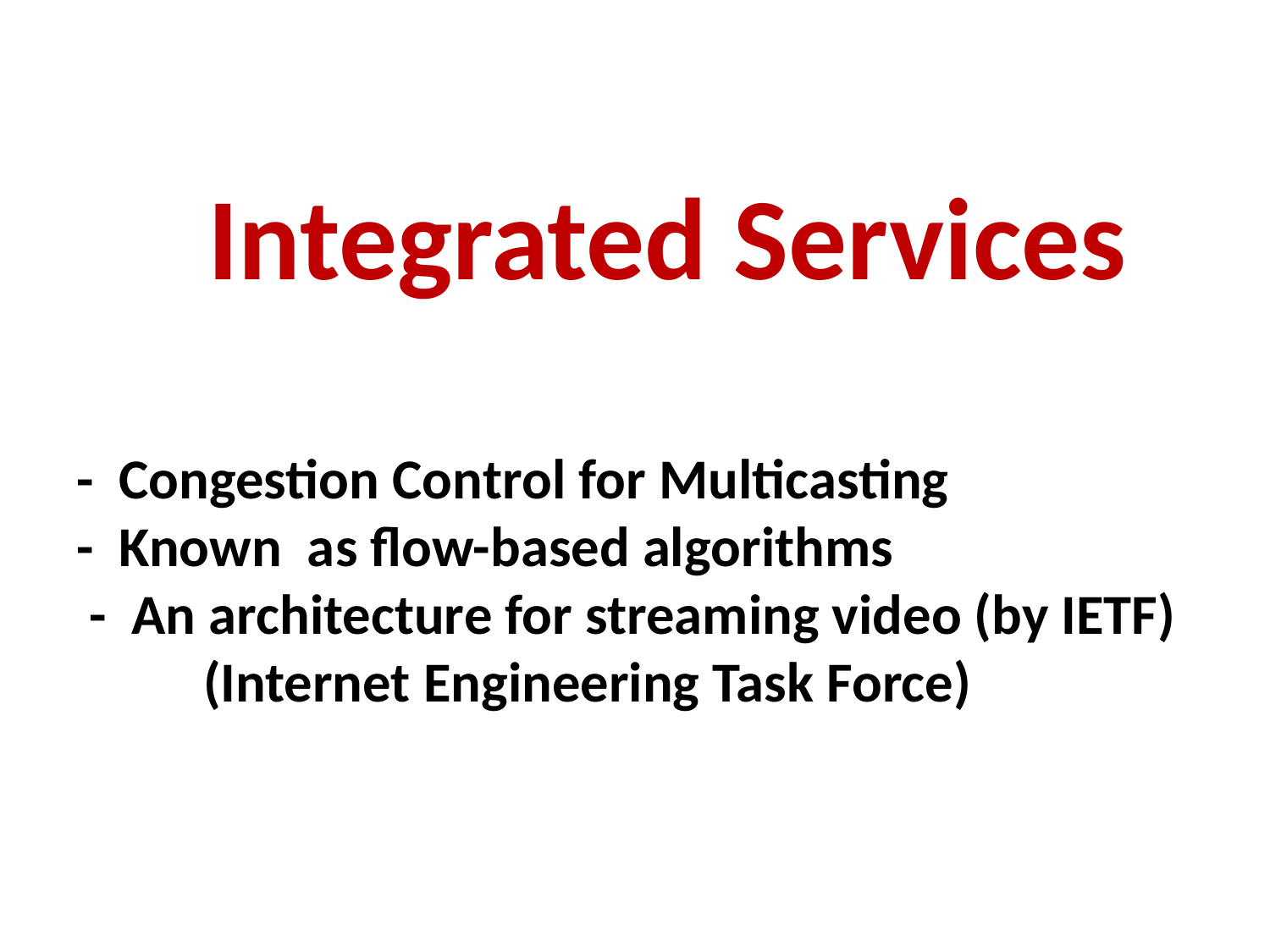

# Integrated Services -  Congestion Control for Multicasting -  Known  as flow-based algorithms -  An architecture for streaming video (by IETF) (Internet Engineering Task Force)